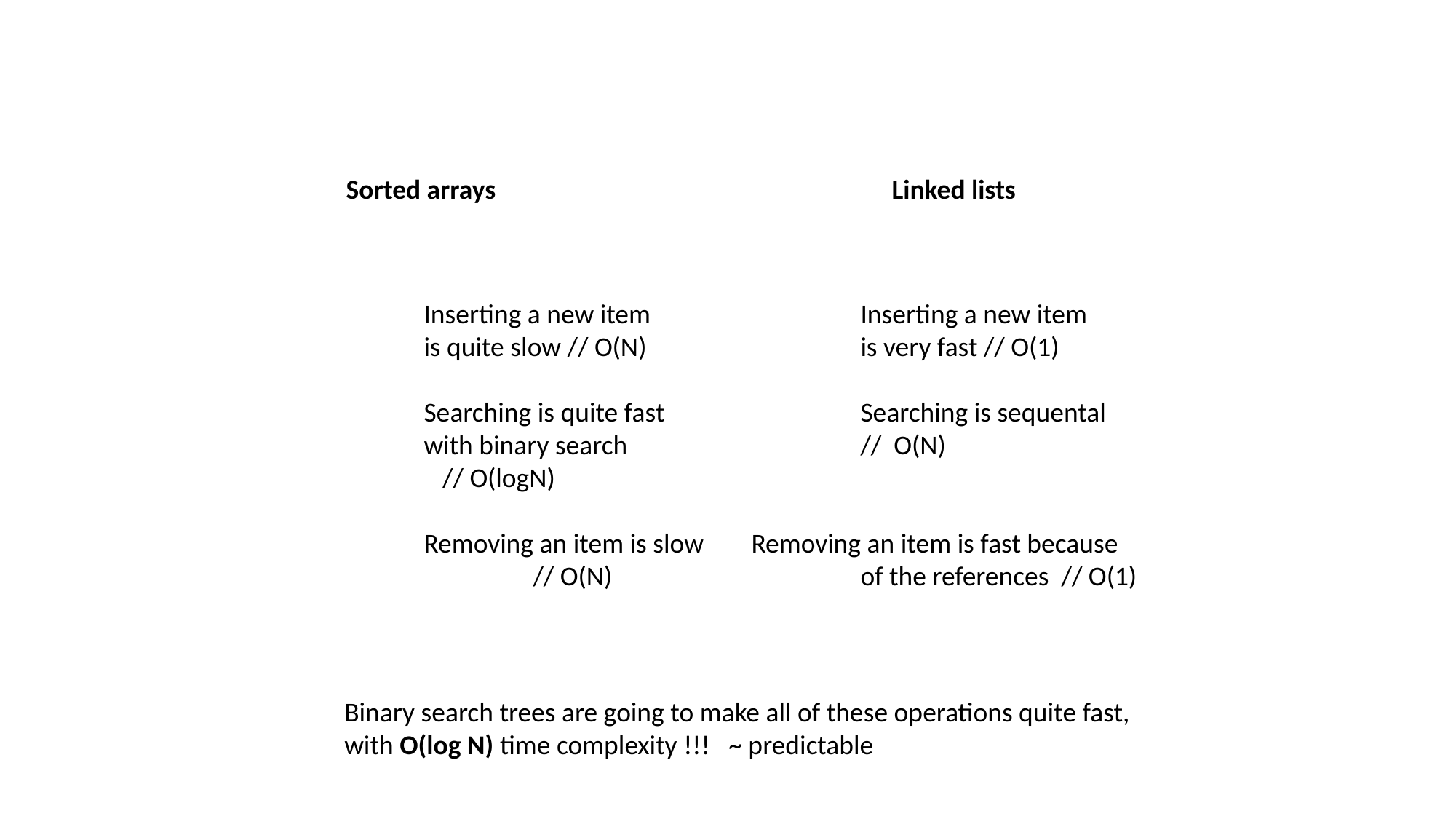

Sorted arrays				Linked lists
Inserting a new item		Inserting a new item
is quite slow // O(N)		is very fast // O(1)

Searching is quite fast		Searching is sequental
with binary search 			//  O(N)
   // O(logN)

Removing an item is slow	Removing an item is fast because
	// O(N)			of the references  // O(1)
Binary search trees are going to make all of these operations quite fast,
with O(log N) time complexity !!!   ~ predictable